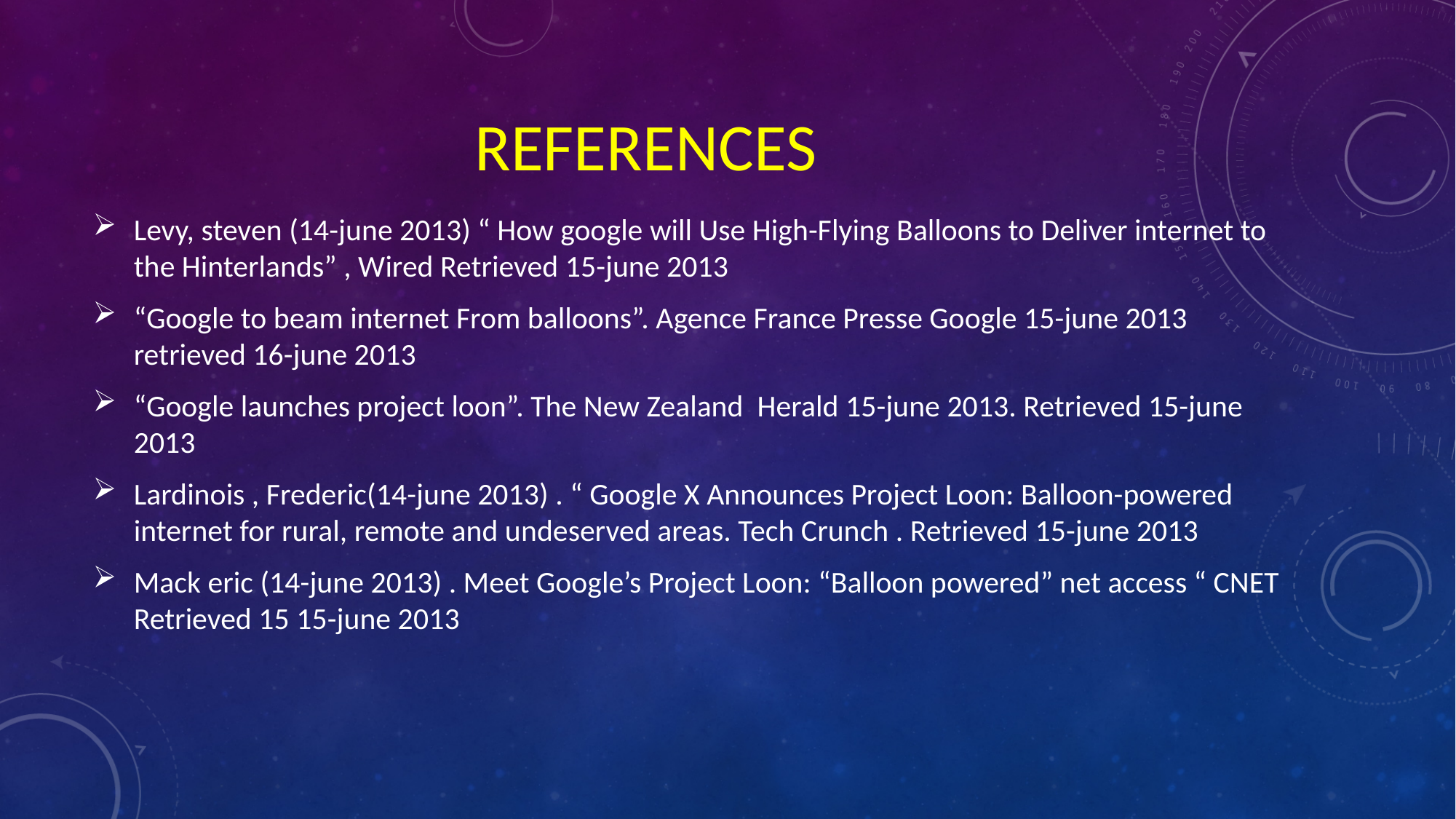

# REFERENCES
Levy, steven (14-june 2013) “ How google will Use High-Flying Balloons to Deliver internet to the Hinterlands” , Wired Retrieved 15-june 2013
“Google to beam internet From balloons”. Agence France Presse Google 15-june 2013 retrieved 16-june 2013
“Google launches project loon”. The New Zealand  Herald 15-june 2013. Retrieved 15-june 2013
Lardinois , Frederic(14-june 2013) . “ Google X Announces Project Loon: Balloon-powered internet for rural, remote and undeserved areas. Tech Crunch . Retrieved 15-june 2013
Mack eric (14-june 2013) . Meet Google’s Project Loon: “Balloon powered” net access “ CNET Retrieved 15 15-june 2013